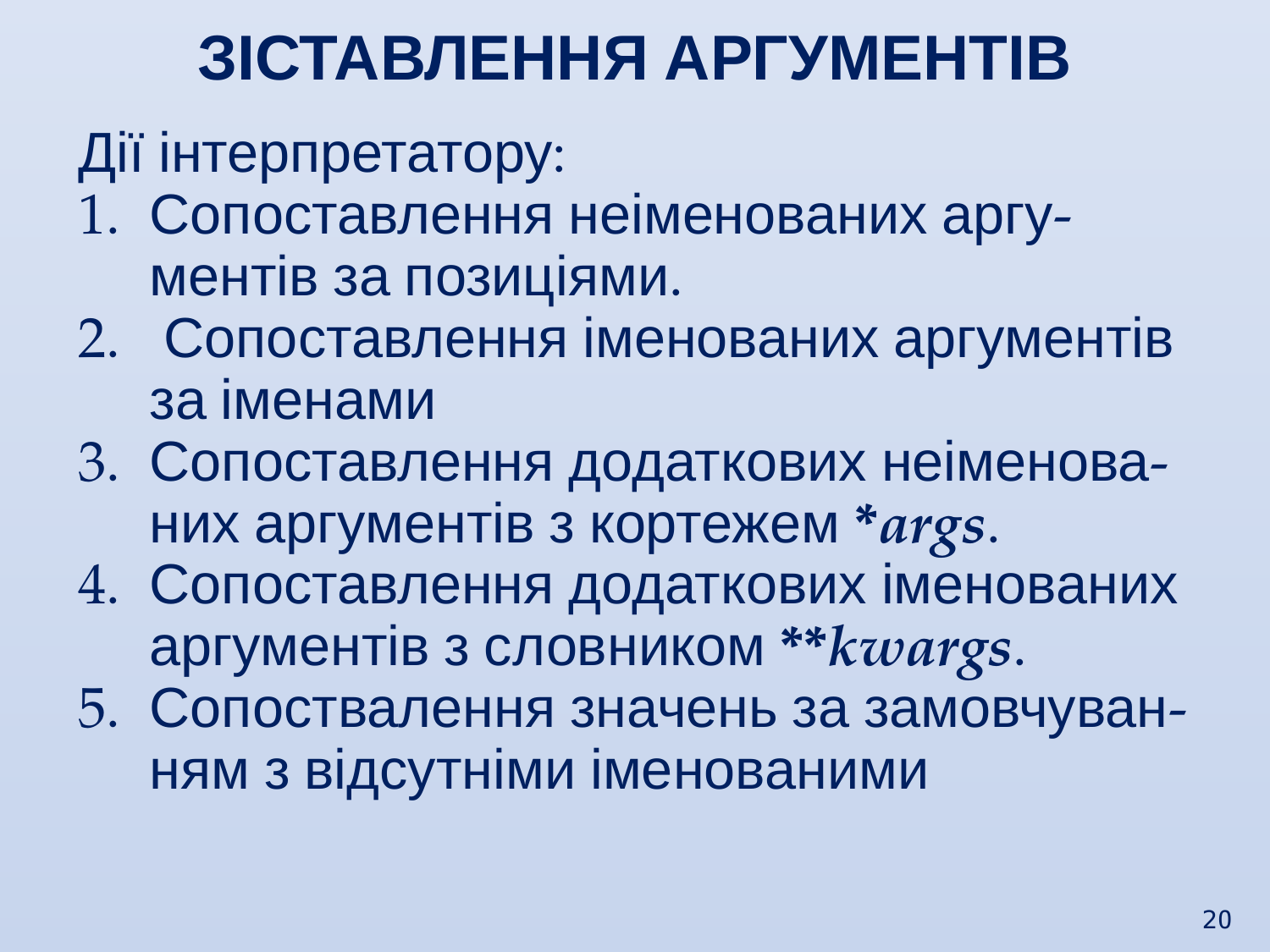

ЗІСТАВЛЕННЯ АРГУМЕНТІВ
Дії інтерпретатору:
Сопоставлення неіменованих аргу-ментів за позиціями.
 Сопоставлення іменованих аргументів за іменами
Сопоставлення додаткових неіменова- них аргументів з кортежем *args.
Сопоставлення додаткових іменованих аргументів з словником **kwargs.
Сопоствалення значень за замовчуван-ням з відсутніми іменованими
20